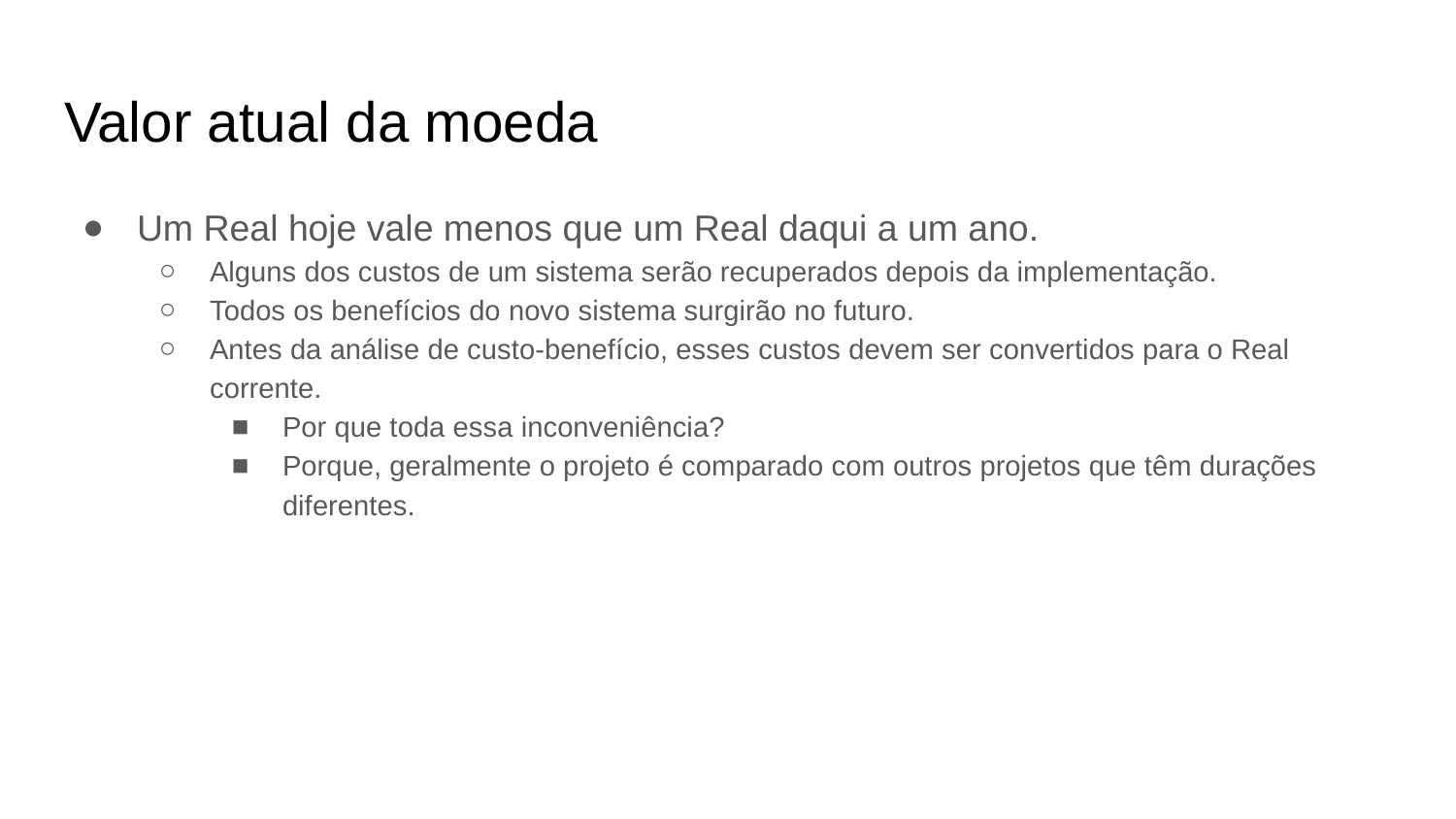

# Valor atual da moeda
Um Real hoje vale menos que um Real daqui a um ano.
Alguns dos custos de um sistema serão recuperados depois da implementação.
Todos os benefícios do novo sistema surgirão no futuro.
Antes da análise de custo-benefício, esses custos devem ser convertidos para o Real corrente.
Por que toda essa inconveniência?
Porque, geralmente o projeto é comparado com outros projetos que têm durações diferentes.